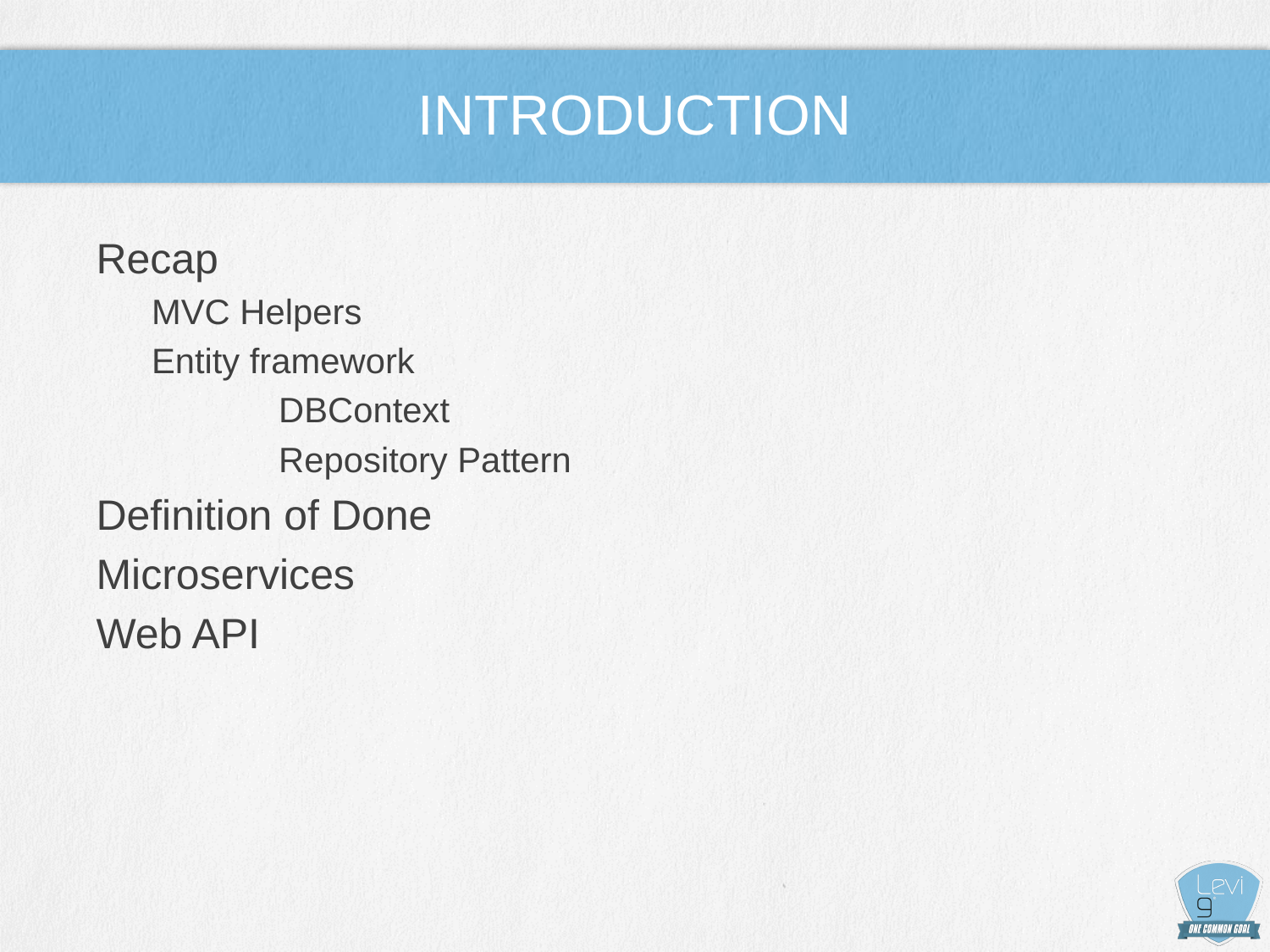

# Introduction
Recap
MVC Helpers
Entity framework
	DBContext
	Repository Pattern
Definition of Done
Microservices
Web API